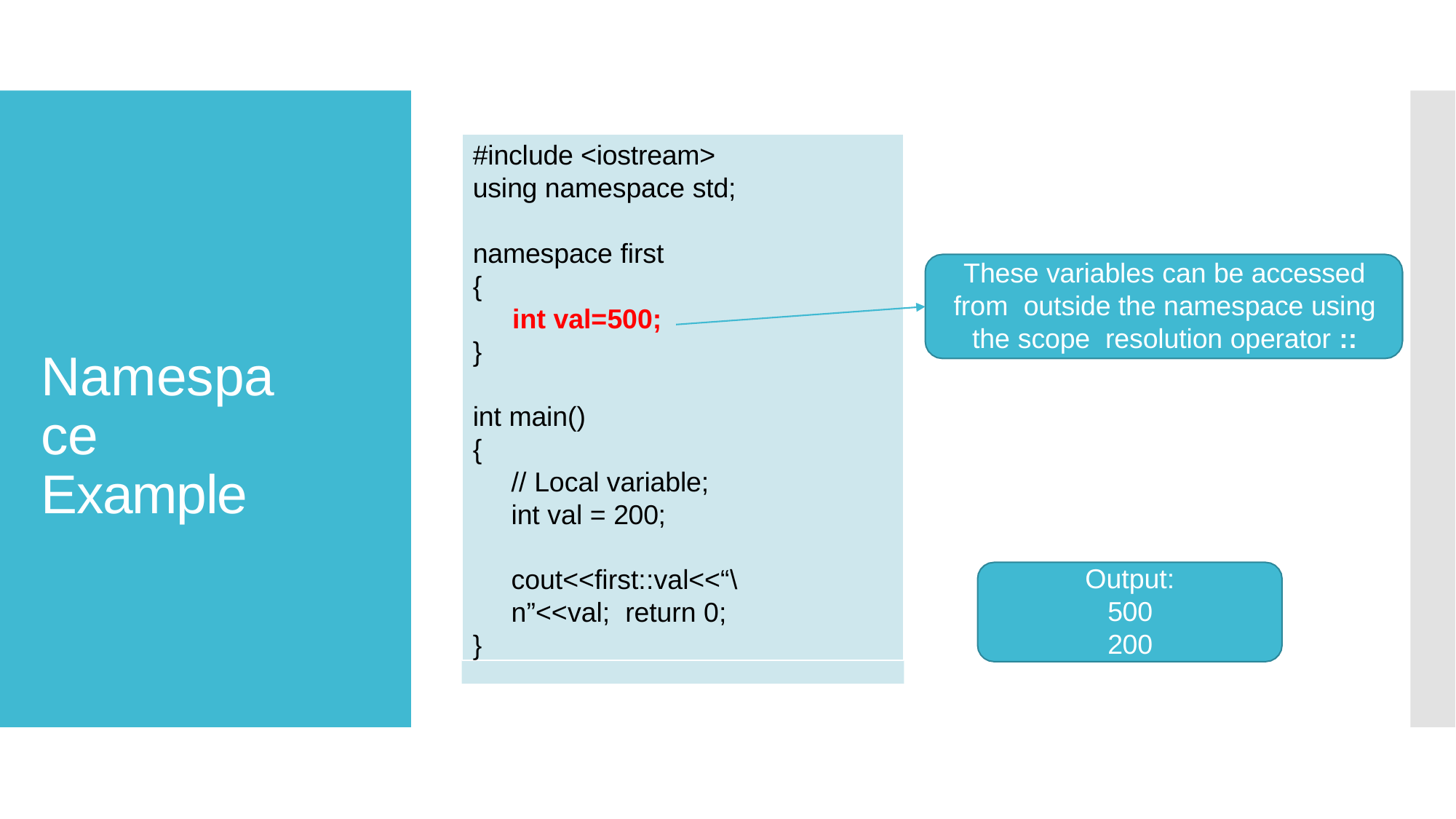

#include <iostream>
using namespace std;

namespace first
{
int val=500;
}

int main()
{
// Local variable;
int val = 200;

cout<<first::val<<“\n”<<val;  return 0;
}

These variables can be accessed from  outside the namespace using the scope  resolution operator ::

Namespace  Example
Output:
500
200